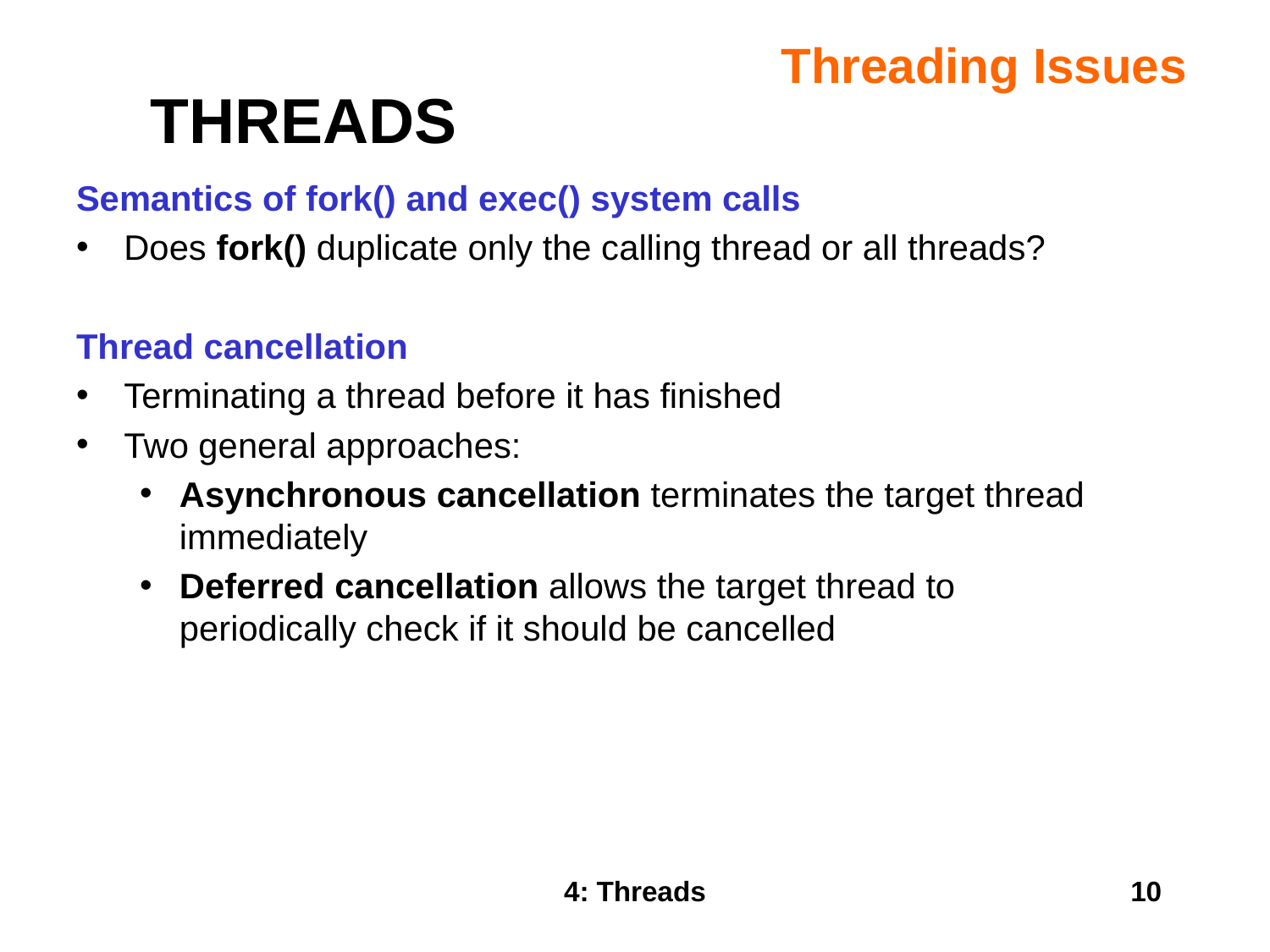

# Threading Issues
THREADS
Semantics of fork() and exec() system calls
Does fork() duplicate only the calling thread or all threads?

Thread cancellation
Terminating a thread before it has finished
Two general approaches:
Asynchronous cancellation terminates the target thread  immediately
Deferred cancellation allows the target thread to periodically check if it should be cancelled

4: Threads
10